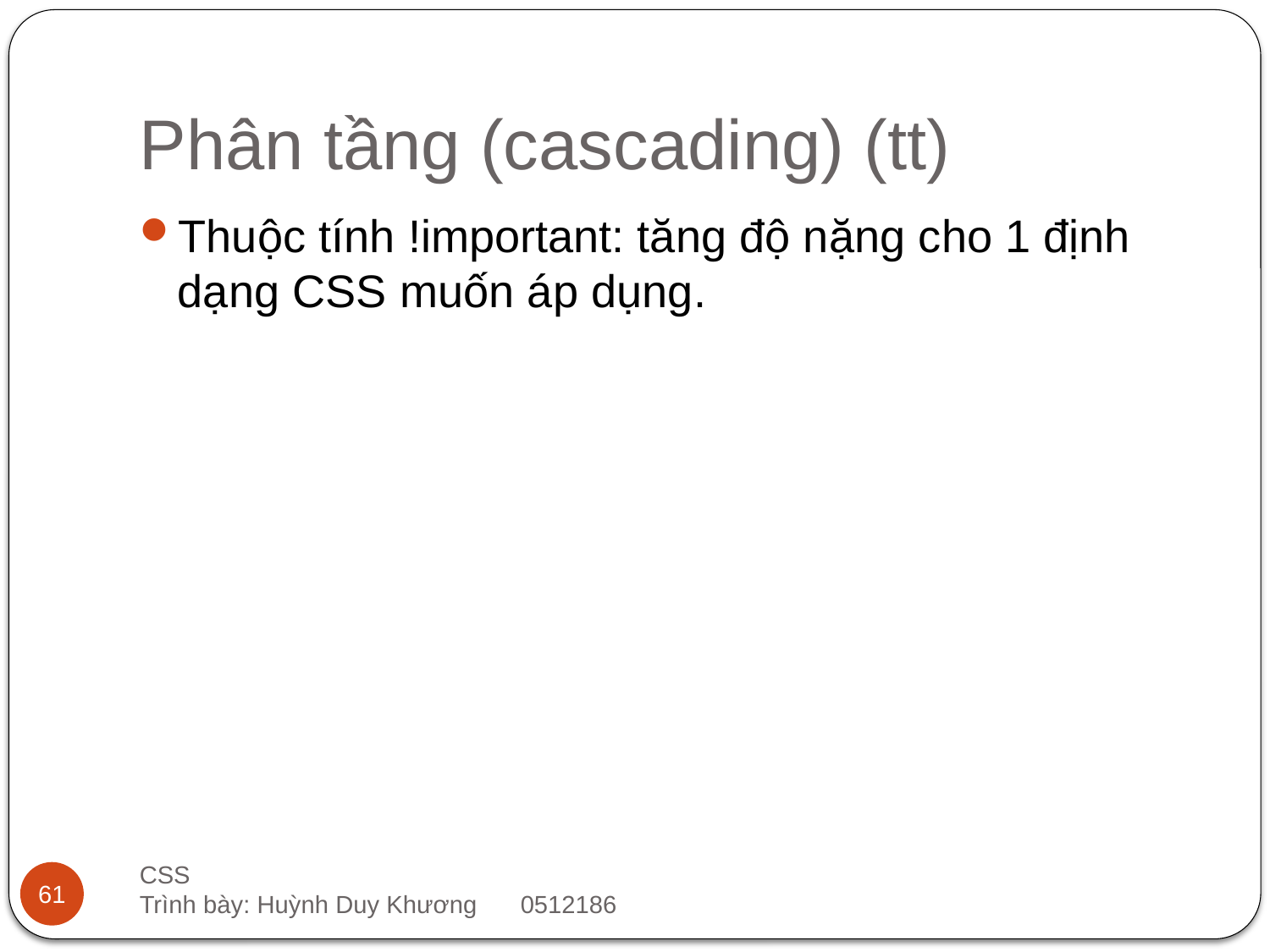

# Phân tầng (cascading) (tt)
Thuộc tính !important: tăng độ nặng cho 1 định dạng CSS muốn áp dụng.
CSS
Trình bày: Huỳnh Duy Khương	0512186
61